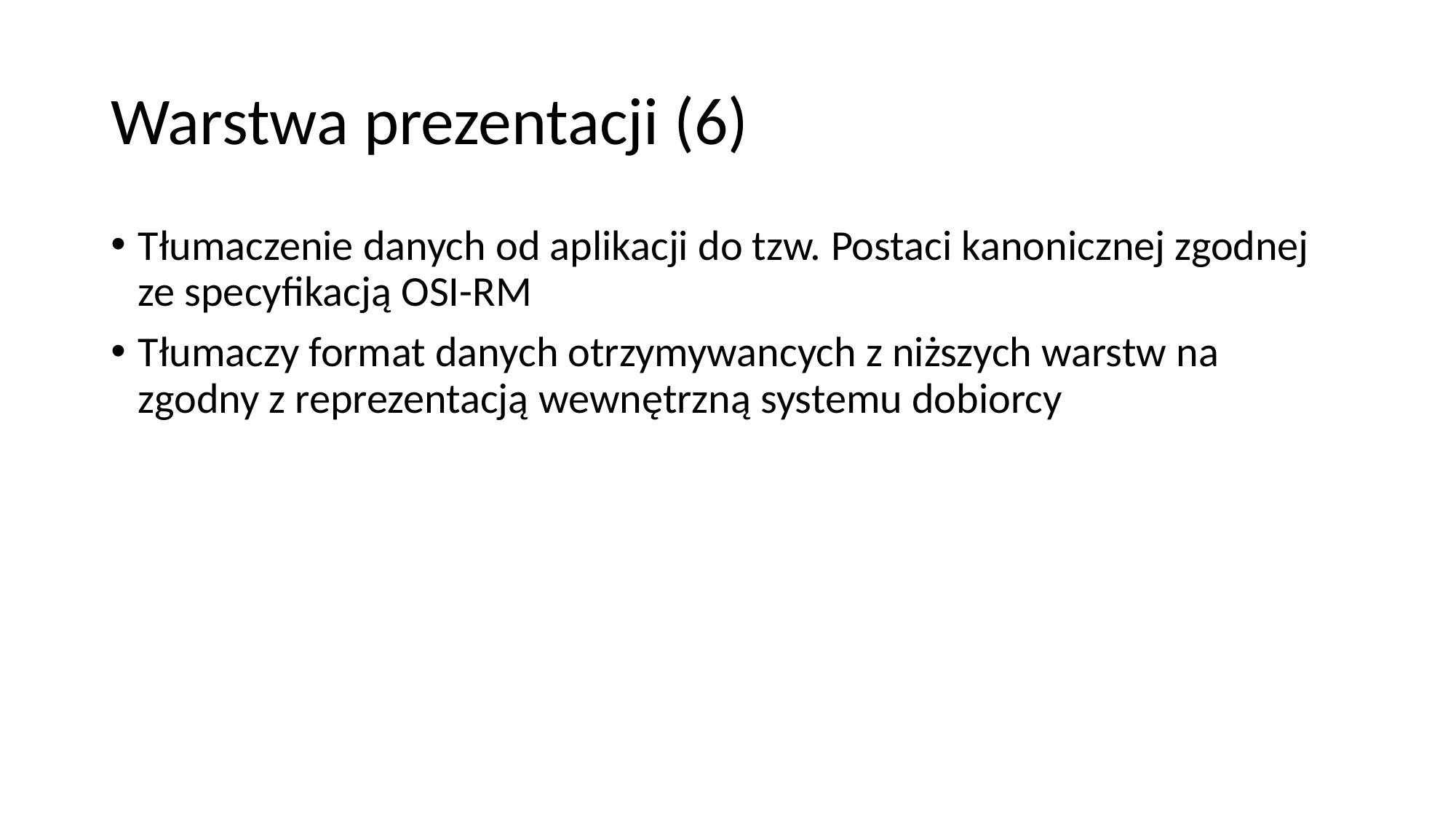

# Warstwa prezentacji (6)
Tłumaczenie danych od aplikacji do tzw. Postaci kanonicznej zgodnej ze specyfikacją OSI-RM
Tłumaczy format danych otrzymywancych z niższych warstw na zgodny z reprezentacją wewnętrzną systemu dobiorcy